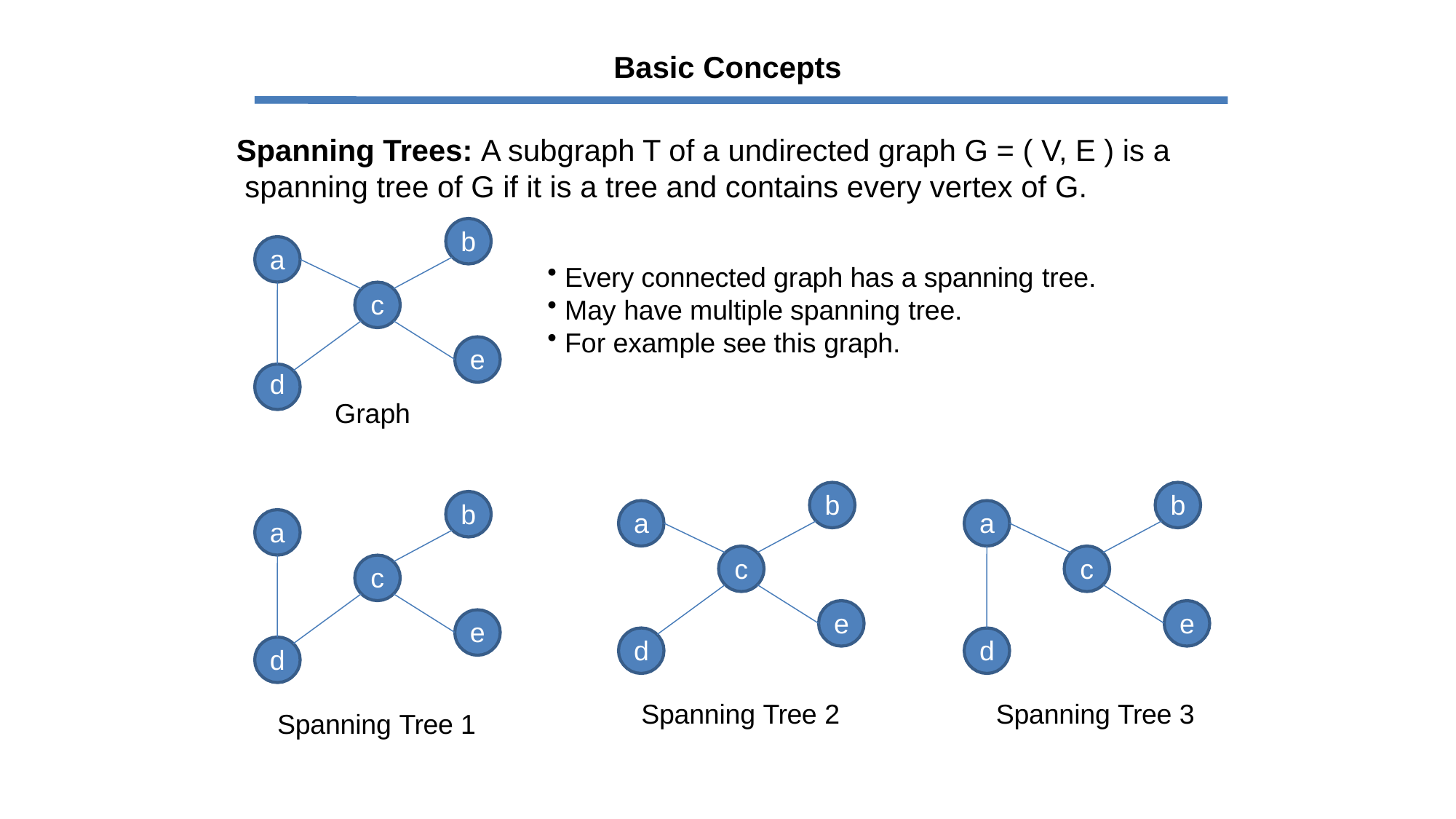

# Basic Concepts

Spanning Trees: A subgraph T of a undirected graph G = ( V, E ) is a  spanning tree of G if it is a tree and contains every vertex of G.

b

a

Every connected graph has a spanning tree.
May have multiple spanning tree.
For example see this graph.

c

e

d
Graph

b
b

b

a
a

a

c
c

c

e
e

e

d
d

d
Spanning Tree 2
Spanning Tree 3
Spanning Tree 1